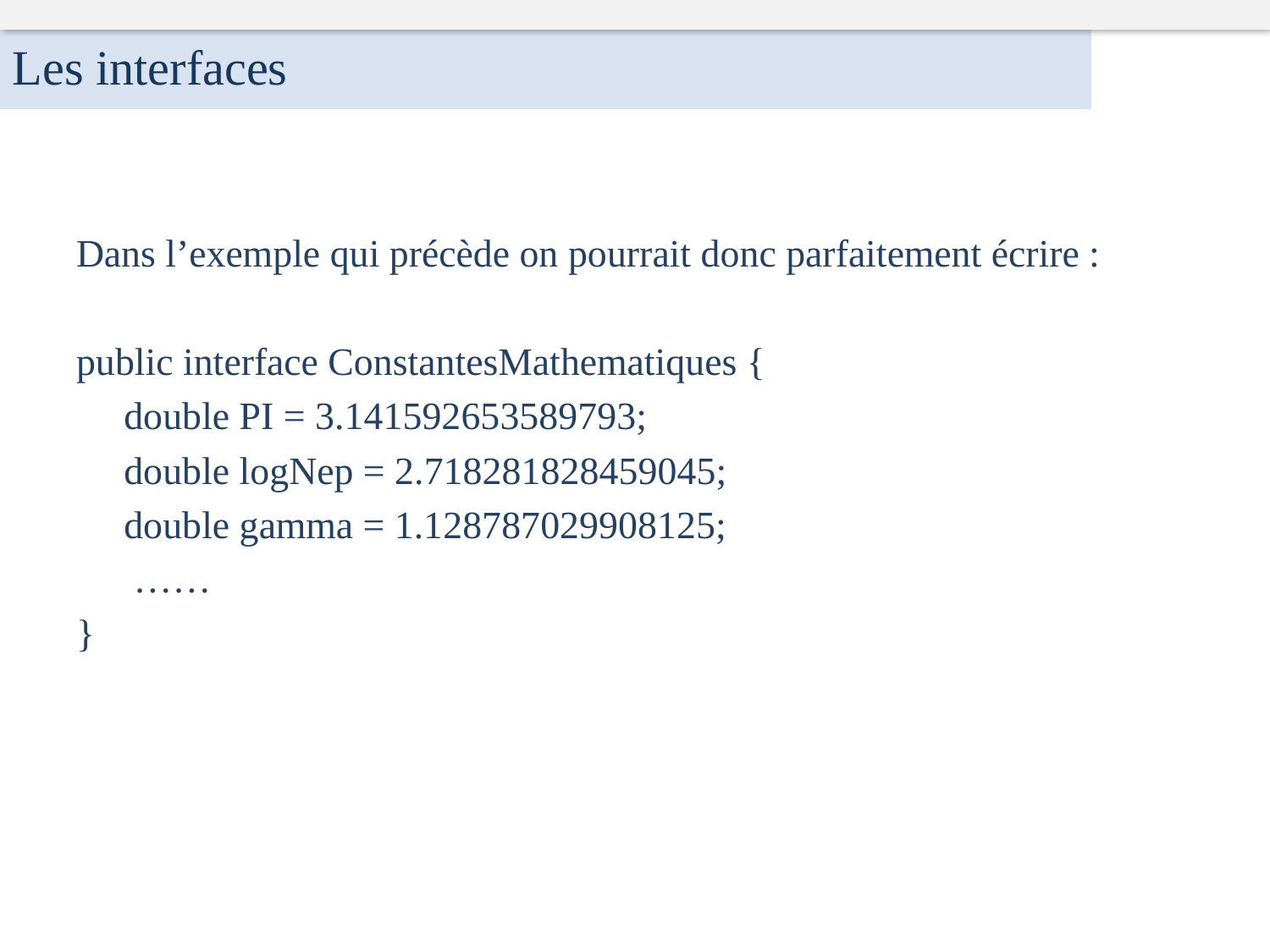

Les interfaces
Dans l’exemple qui précède on pourrait donc parfaitement écrire :

public interface ConstantesMathematiques {
	double PI = 3.141592653589793;
	double logNep = 2.718281828459045;
	double gamma = 1.128787029908125;
	 ……
}